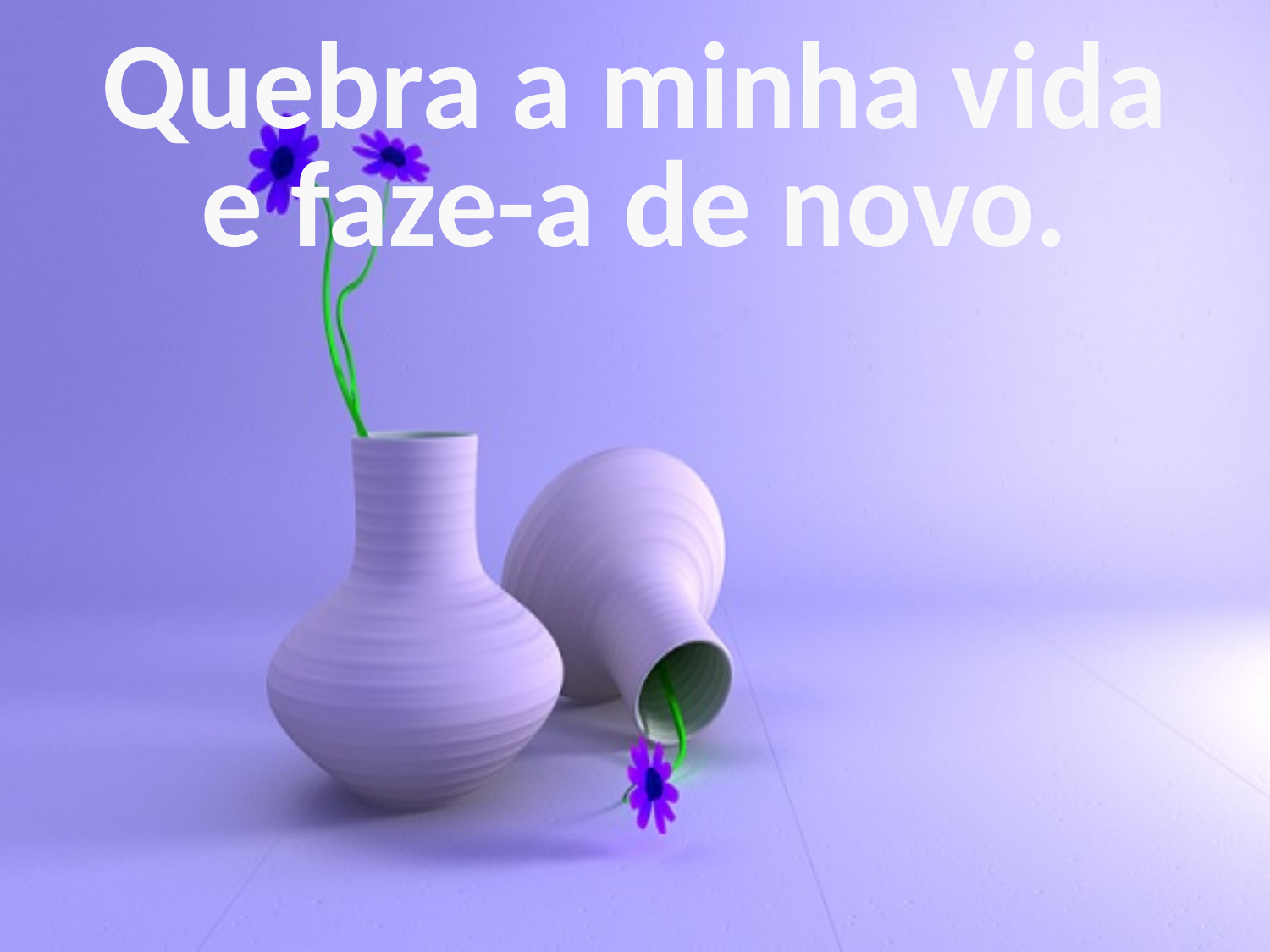

Quebra a minha vida e faze-a de novo.